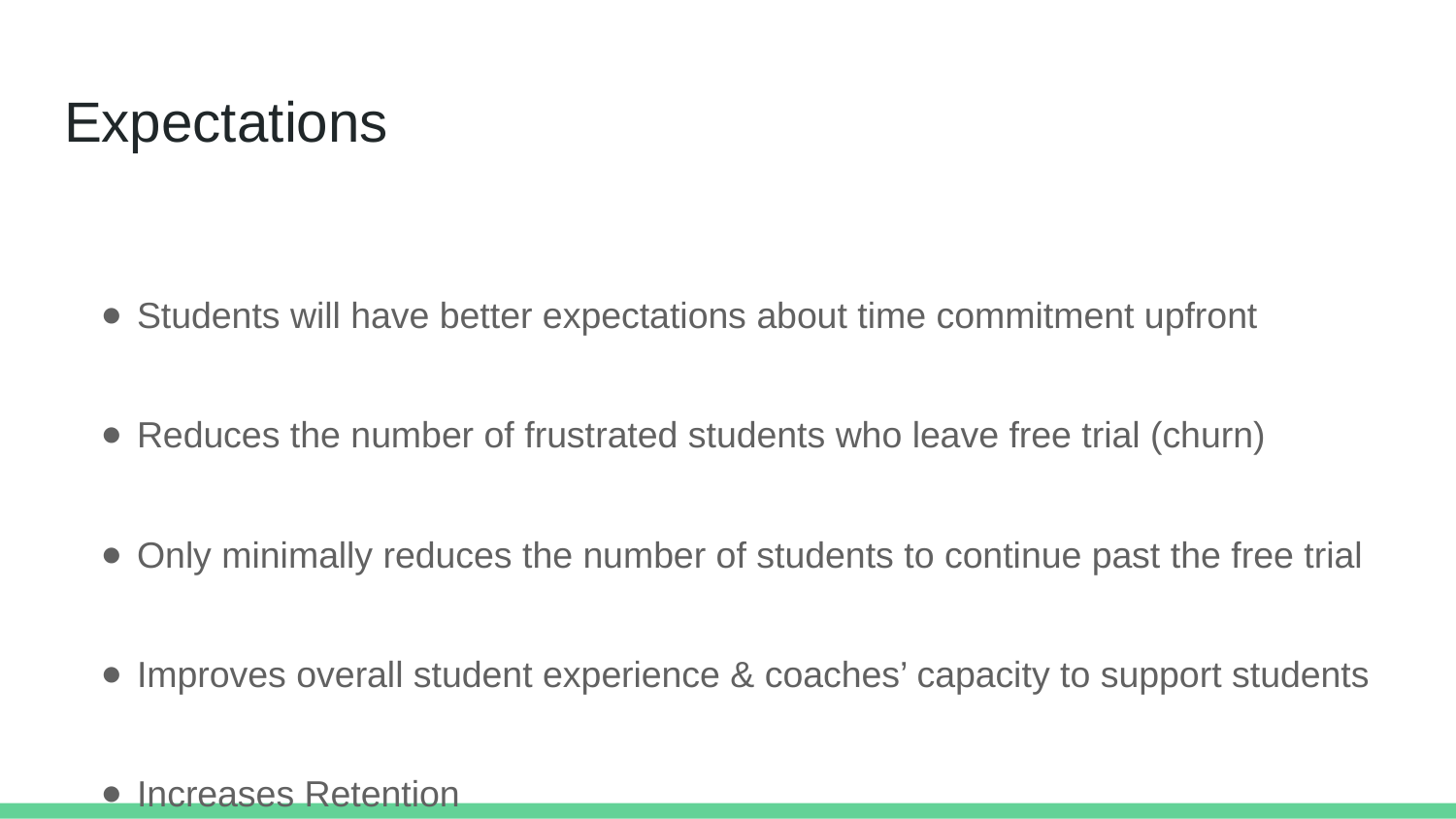

# Expectations
Students will have better expectations about time commitment upfront
Reduces the number of frustrated students who leave free trial (churn)
Only minimally reduces the number of students to continue past the free trial
Improves overall student experience & coaches’ capacity to support students
Increases Retention